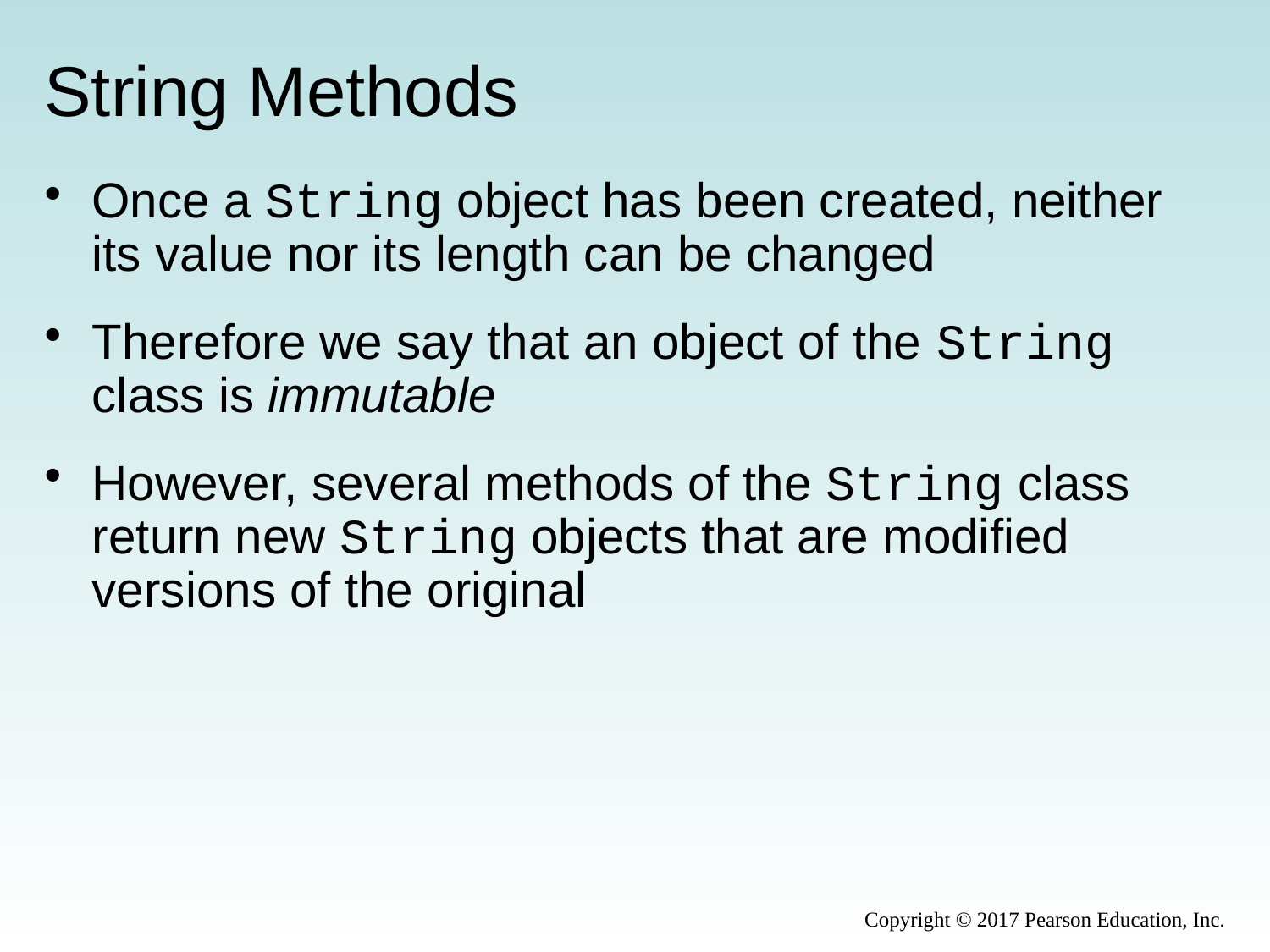

# String Methods
Once a String object has been created, neither its value nor its length can be changed
Therefore we say that an object of the String class is immutable
However, several methods of the String class return new String objects that are modified versions of the original
Copyright © 2017 Pearson Education, Inc.